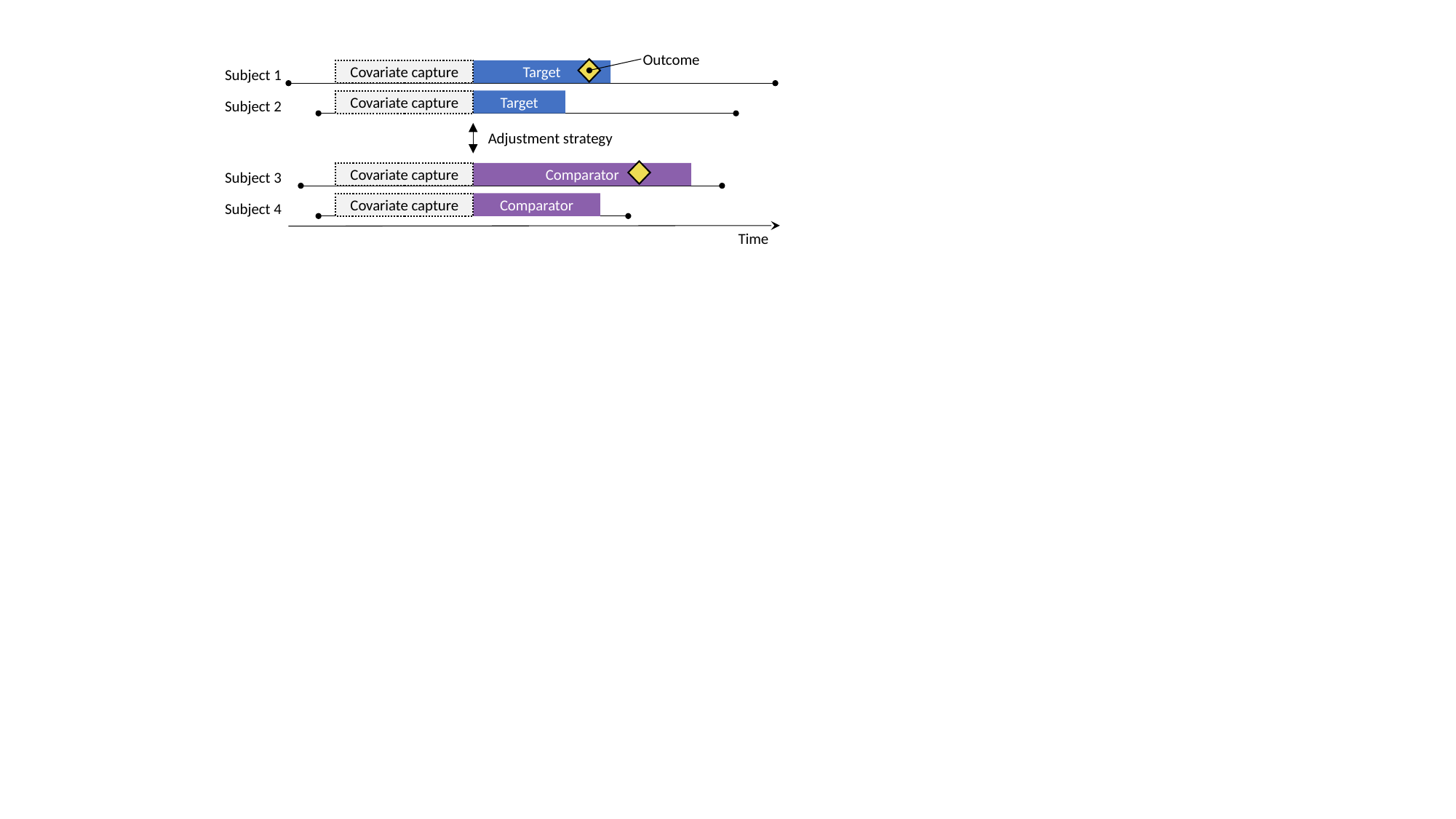

Outcome

Subject 1
Covariate capture
Target
Target
Covariate capture
Subject 2
Adjustment strategy

Subject 3
Covariate capture
Comparator
Comparator
Covariate capture
Subject 4
Time